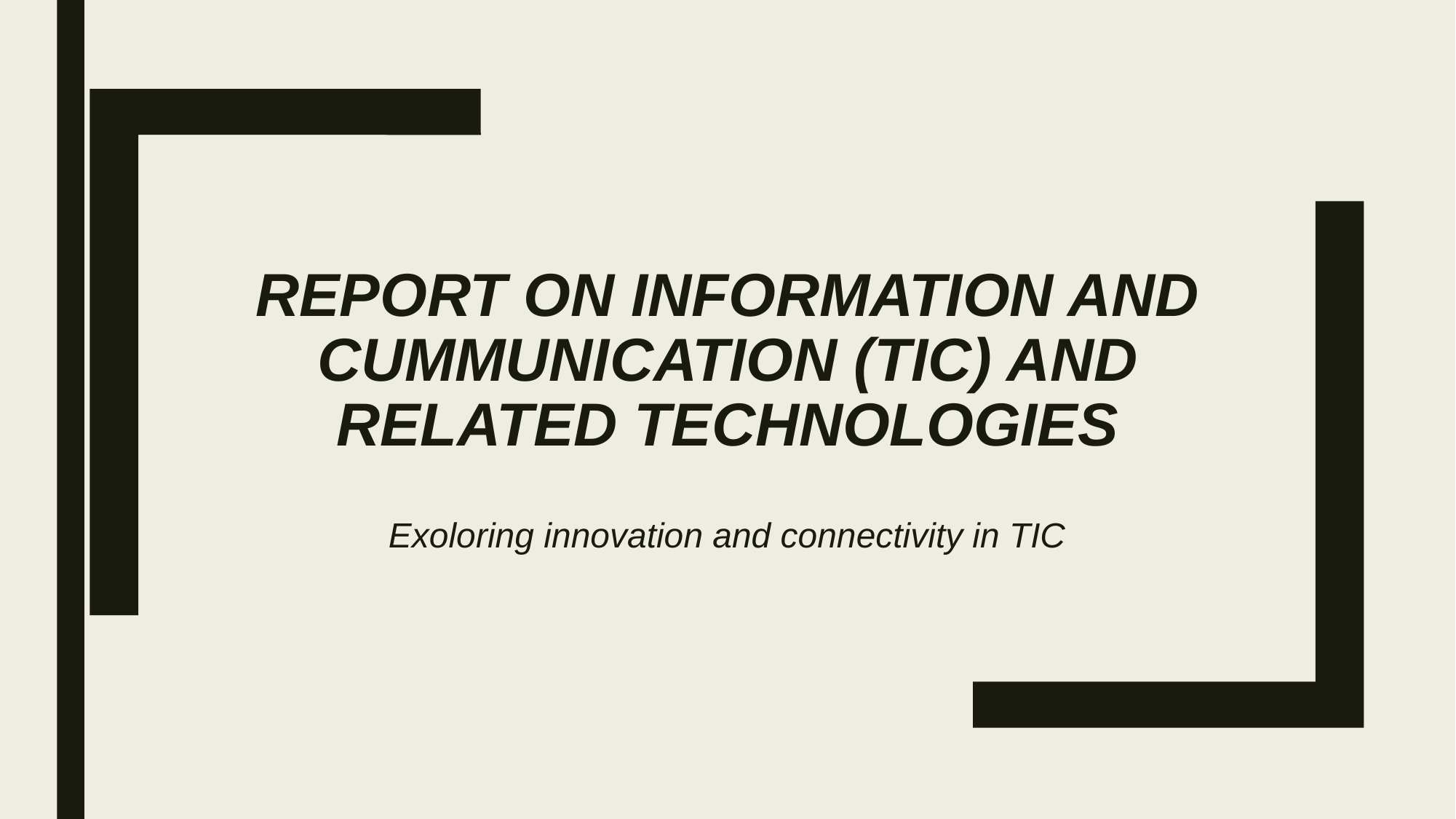

# Report on information and cummunication (tic) and related technologies
Exoloring innovation and connectivity in TIC